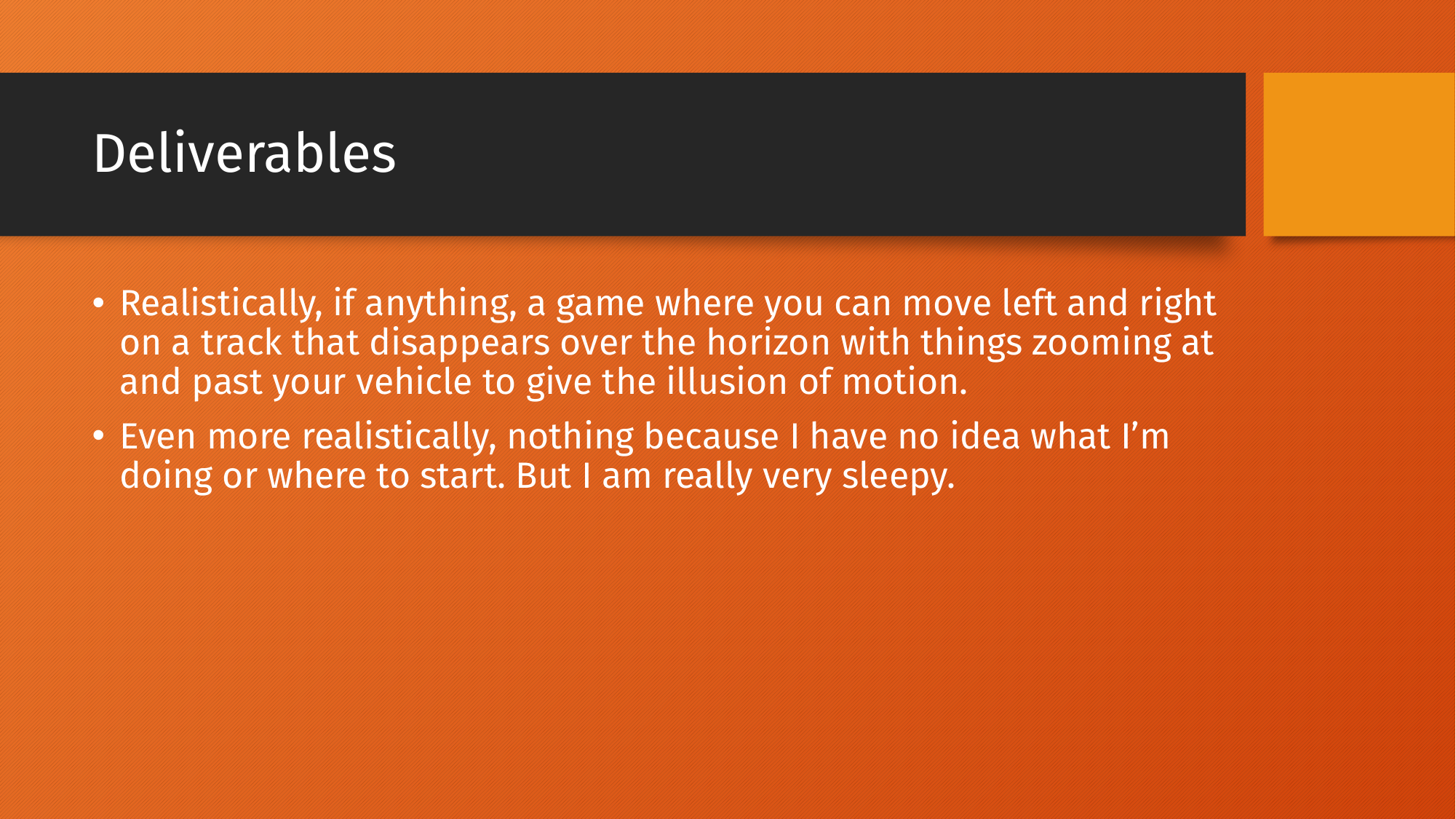

# Deliverables
Realistically, if anything, a game where you can move left and right on a track that disappears over the horizon with things zooming at and past your vehicle to give the illusion of motion.
Even more realistically, nothing because I have no idea what I’m doing or where to start. But I am really very sleepy.